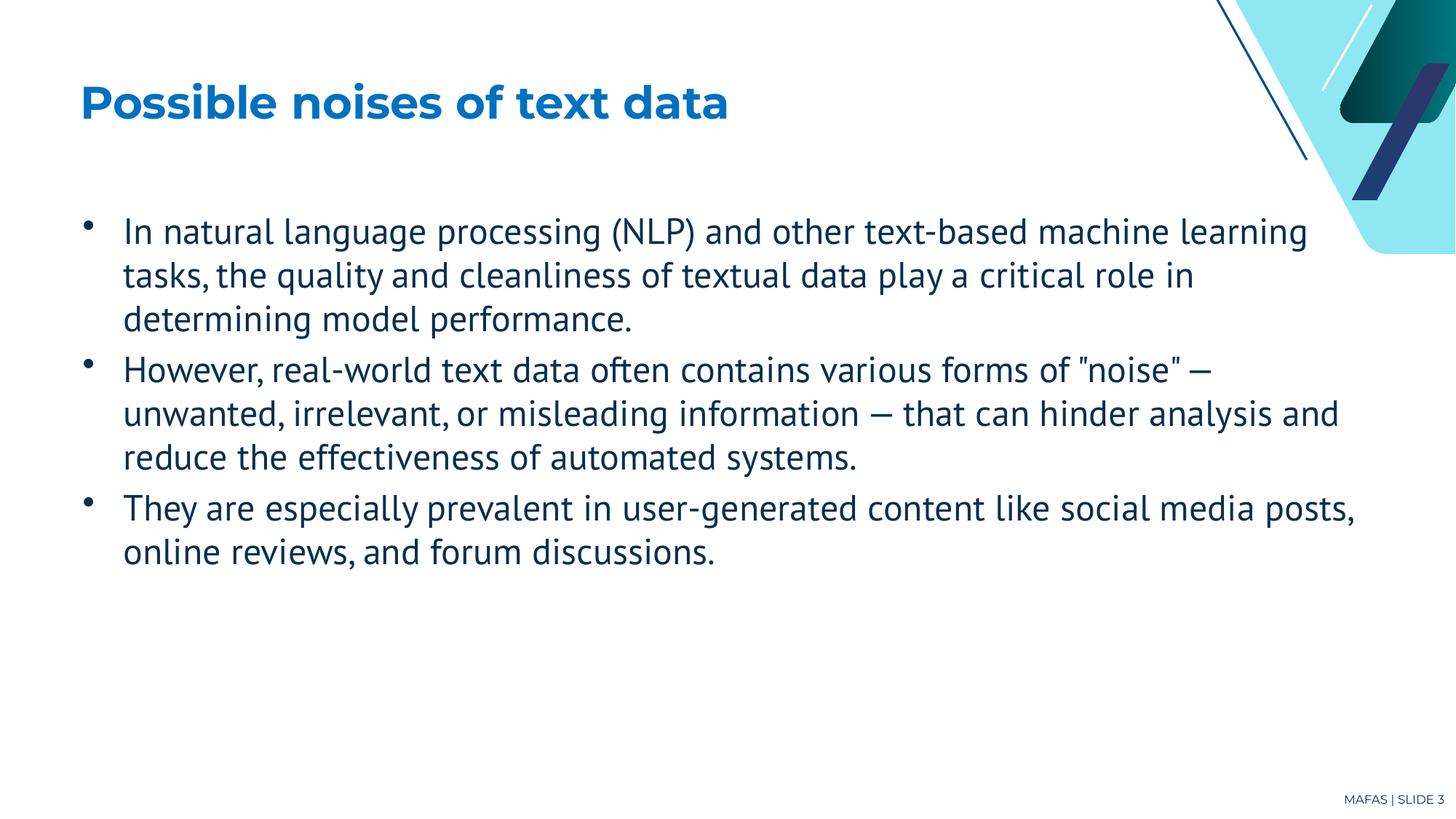

# Possible noises of text data
In natural language processing (NLP) and other text-based machine learning tasks, the quality and cleanliness of textual data play a critical role in determining model performance.
However, real-world text data often contains various forms of "noise" — unwanted, irrelevant, or misleading information — that can hinder analysis and reduce the effectiveness of automated systems.
They are especially prevalent in user-generated content like social media posts, online reviews, and forum discussions.